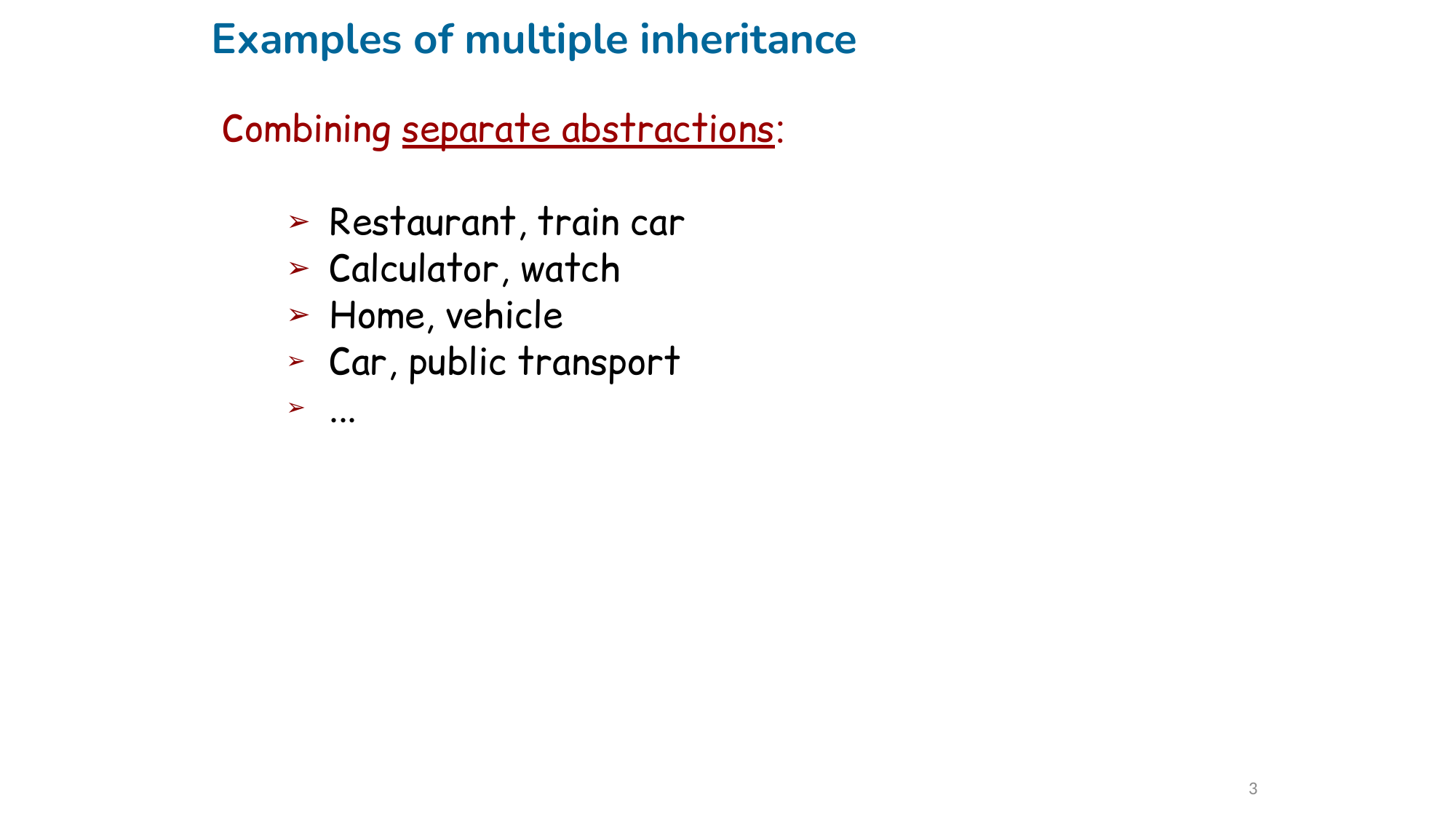

# Examples of multiple inheritance
Combining separate abstractions:

Restaurant, train car
Calculator, watch
Home, vehicle
Car, public transport
...
3